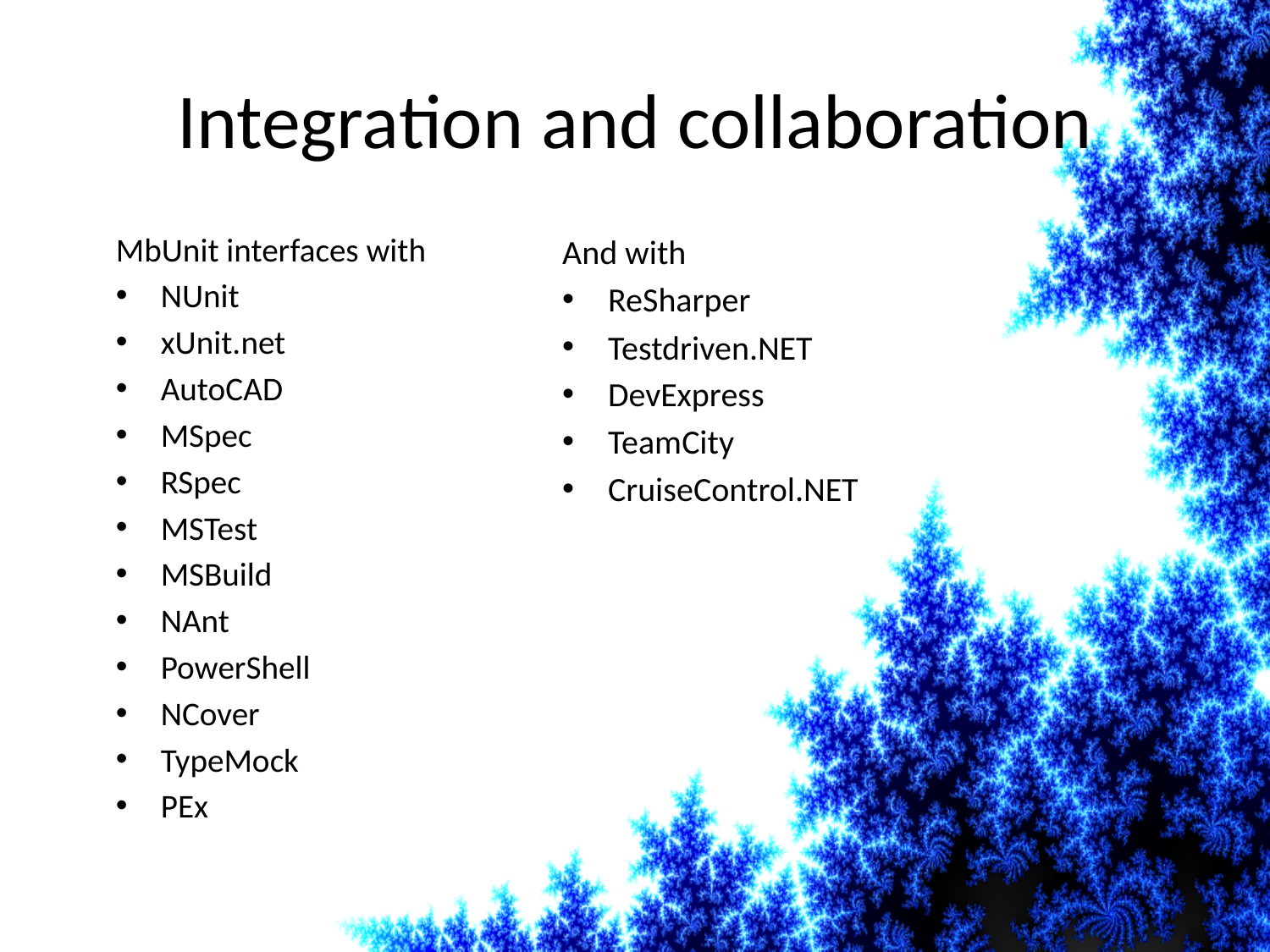

# Integration and collaboration
MbUnit interfaces with
NUnit
xUnit.net
AutoCAD
MSpec
RSpec
MSTest
MSBuild
NAnt
PowerShell
NCover
TypeMock
PEx
And with
ReSharper
Testdriven.NET
DevExpress
TeamCity
CruiseControl.NET